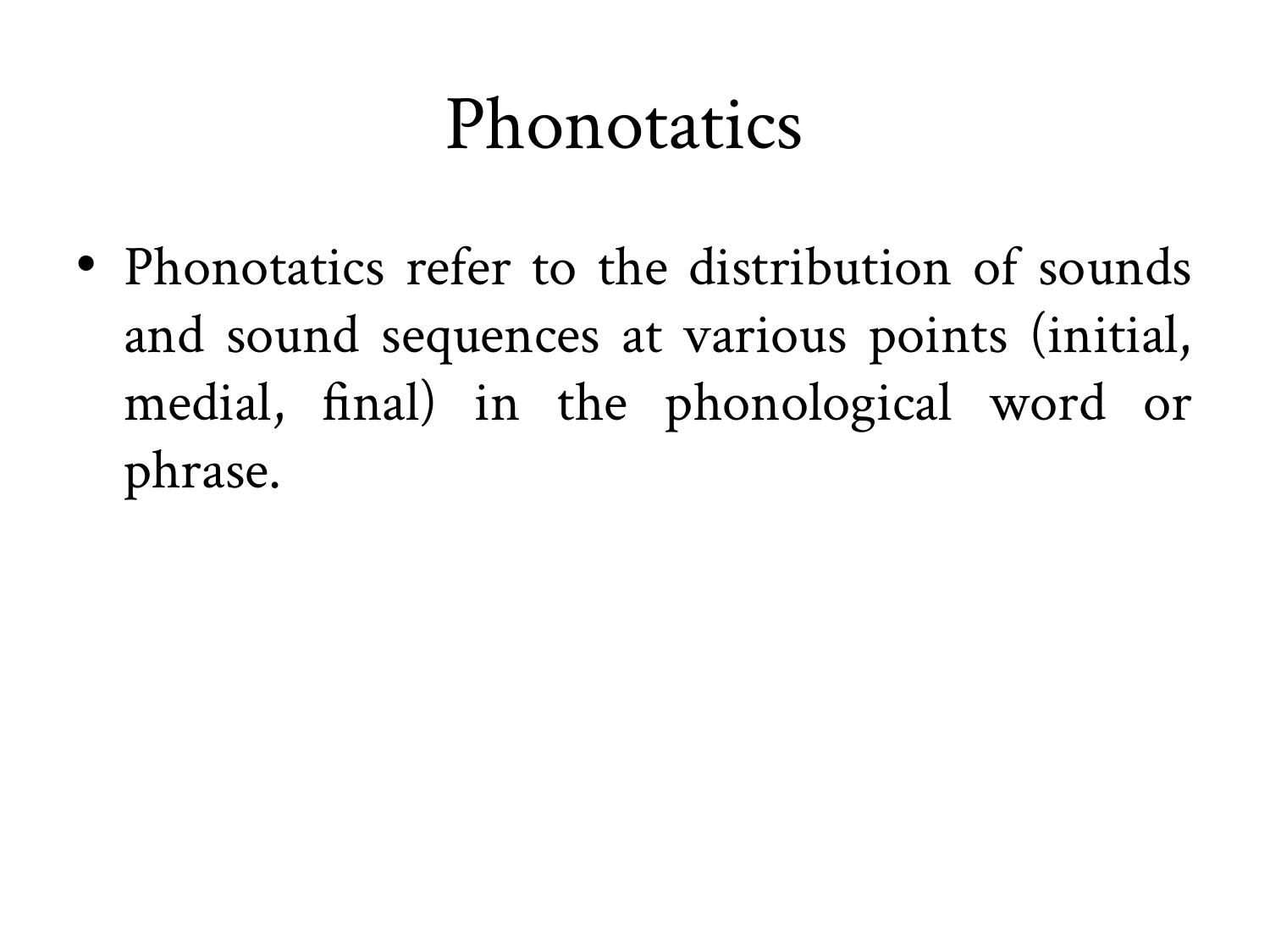

# Phonotatics
Phonotatics refer to the distribution of sounds and sound sequences at various points (initial, medial, final) in the phonological word or phrase.